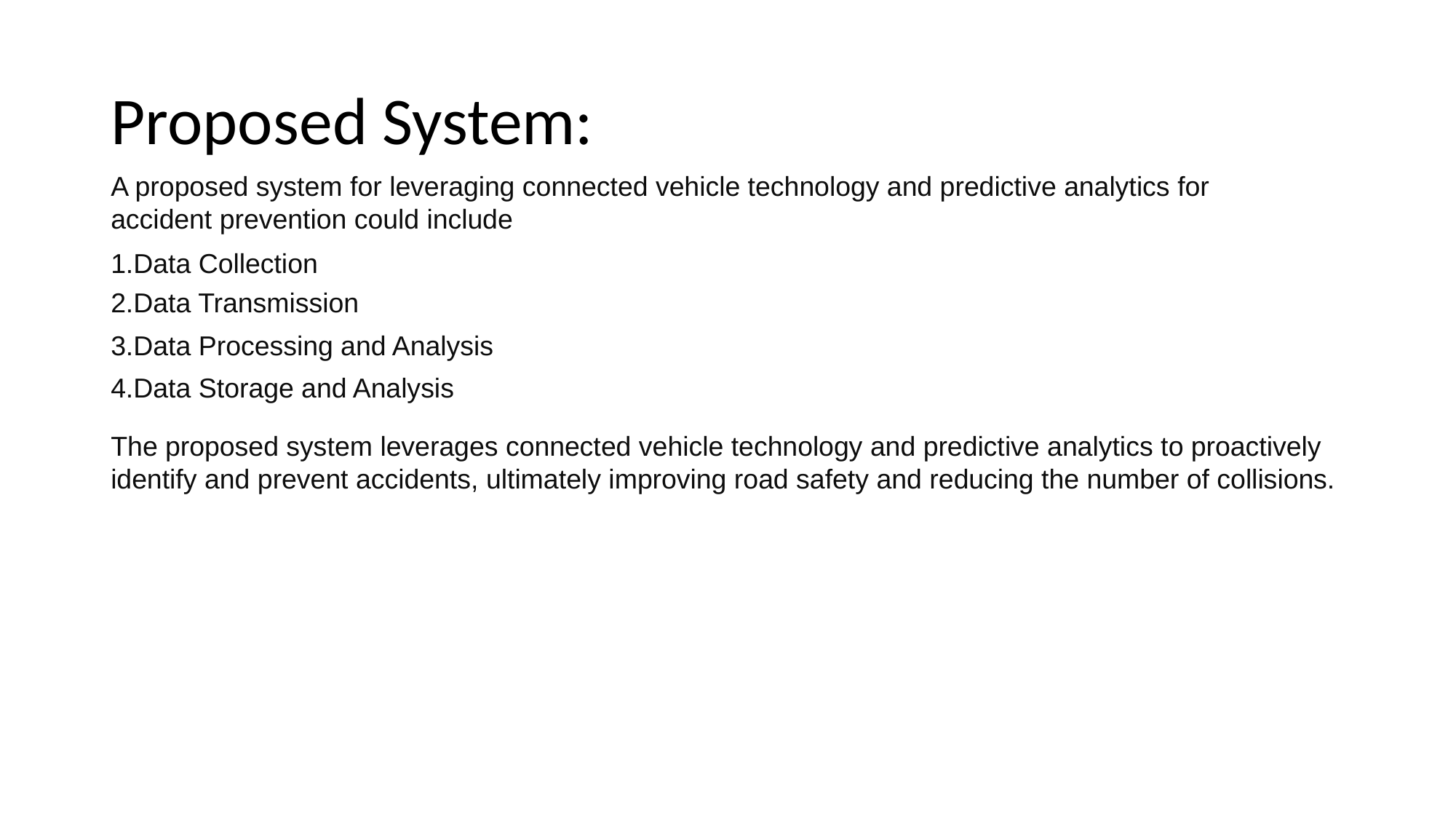

# Proposed System:
A proposed system for leveraging connected vehicle technology and predictive analytics for accident prevention could include
1.Data Collection
2.Data Transmission
3.Data Processing and Analysis
4.Data Storage and Analysis
The proposed system leverages connected vehicle technology and predictive analytics to proactively identify and prevent accidents, ultimately improving road safety and reducing the number of collisions.